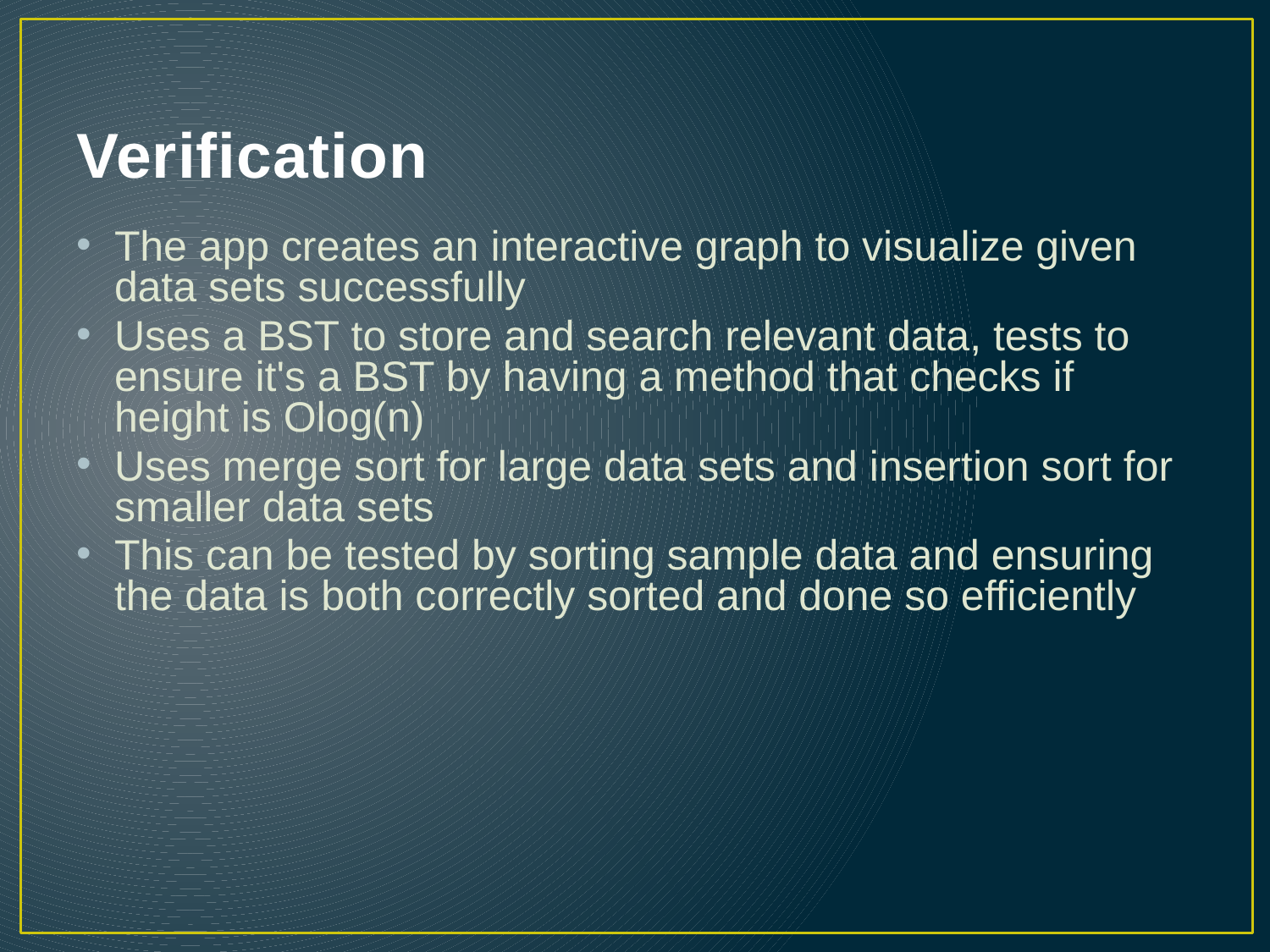

# Verification
The app creates an interactive graph to visualize given data sets successfully
Uses a BST to store and search relevant data, tests to ensure it's a BST by having a method that checks if height is Olog(n)
Uses merge sort for large data sets and insertion sort for smaller data sets
This can be tested by sorting sample data and ensuring the data is both correctly sorted and done so efficiently